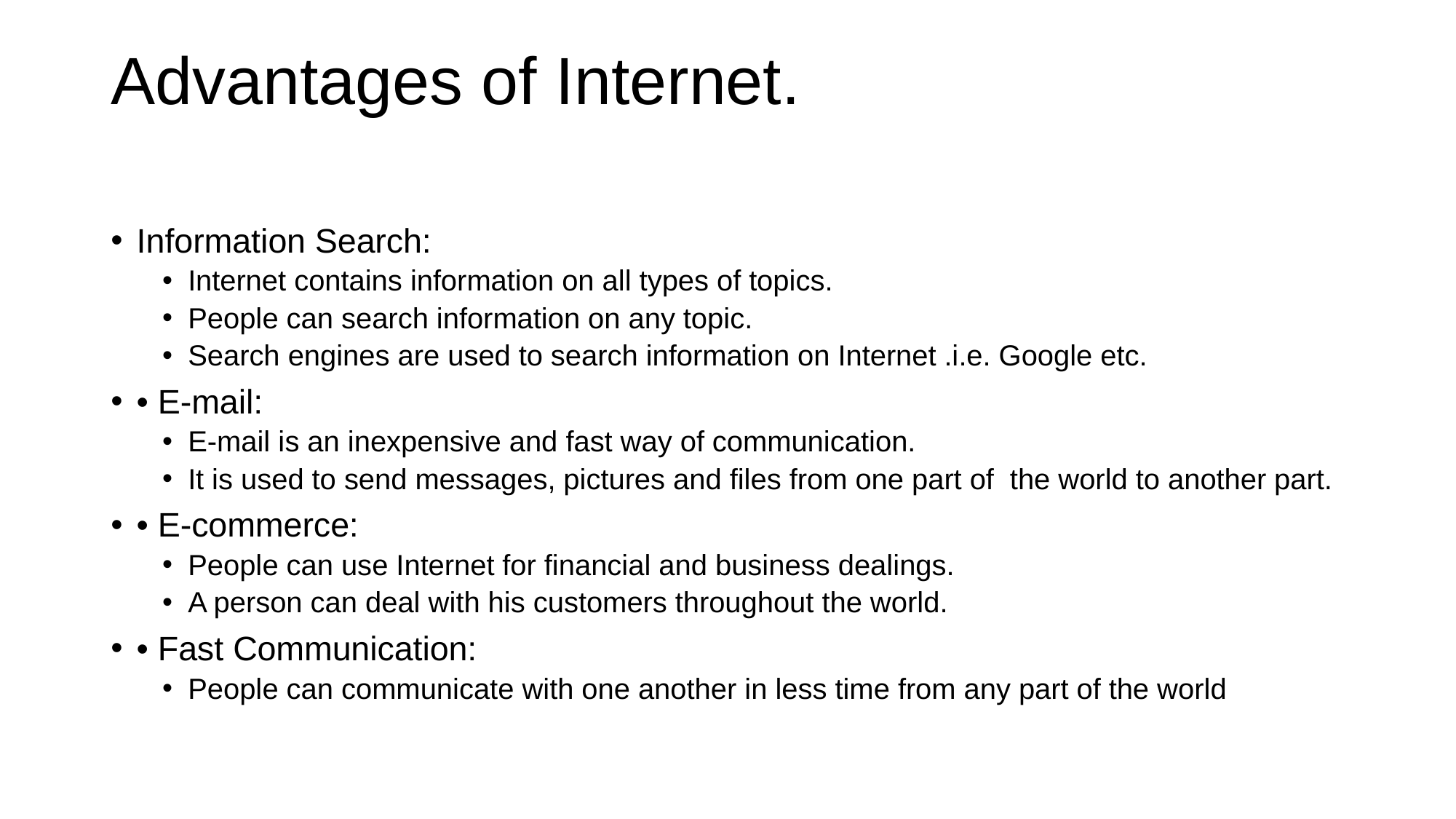

# Advantages of Internet.
Information Search:
Internet contains information on all types of topics.
People can search information on any topic.
Search engines are used to search information on Internet .i.e. Google etc.
• E-mail:
E-mail is an inexpensive and fast way of communication.
It is used to send messages, pictures and files from one part of  the world to another part.
• E-commerce:
People can use Internet for financial and business dealings.
A person can deal with his customers throughout the world.
• Fast Communication:
People can communicate with one another in less time from any part of the world